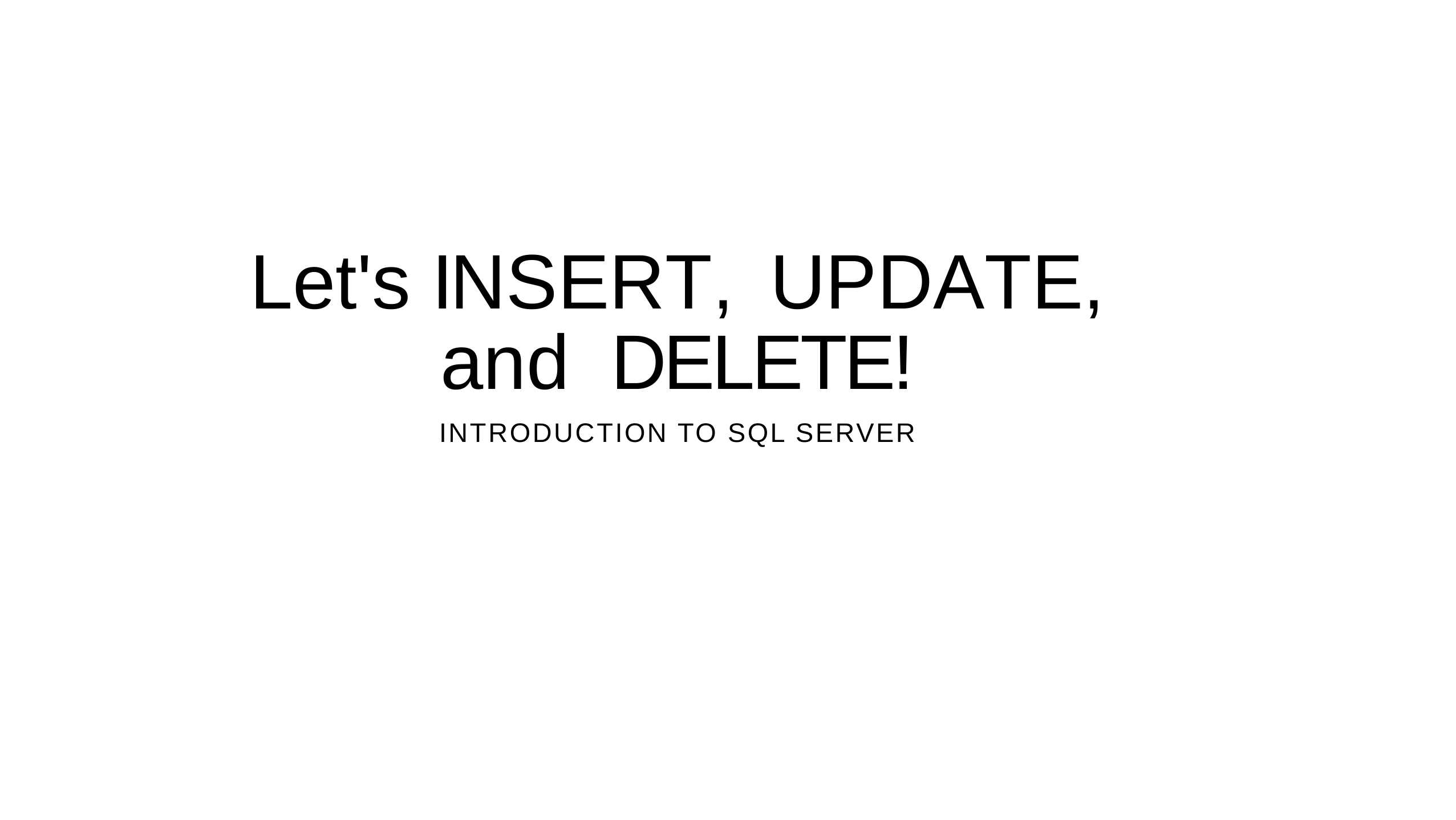

# Let's INSERT,  UPDATE, and  DELETE!
INTRODUCTION TO SQL SERVER